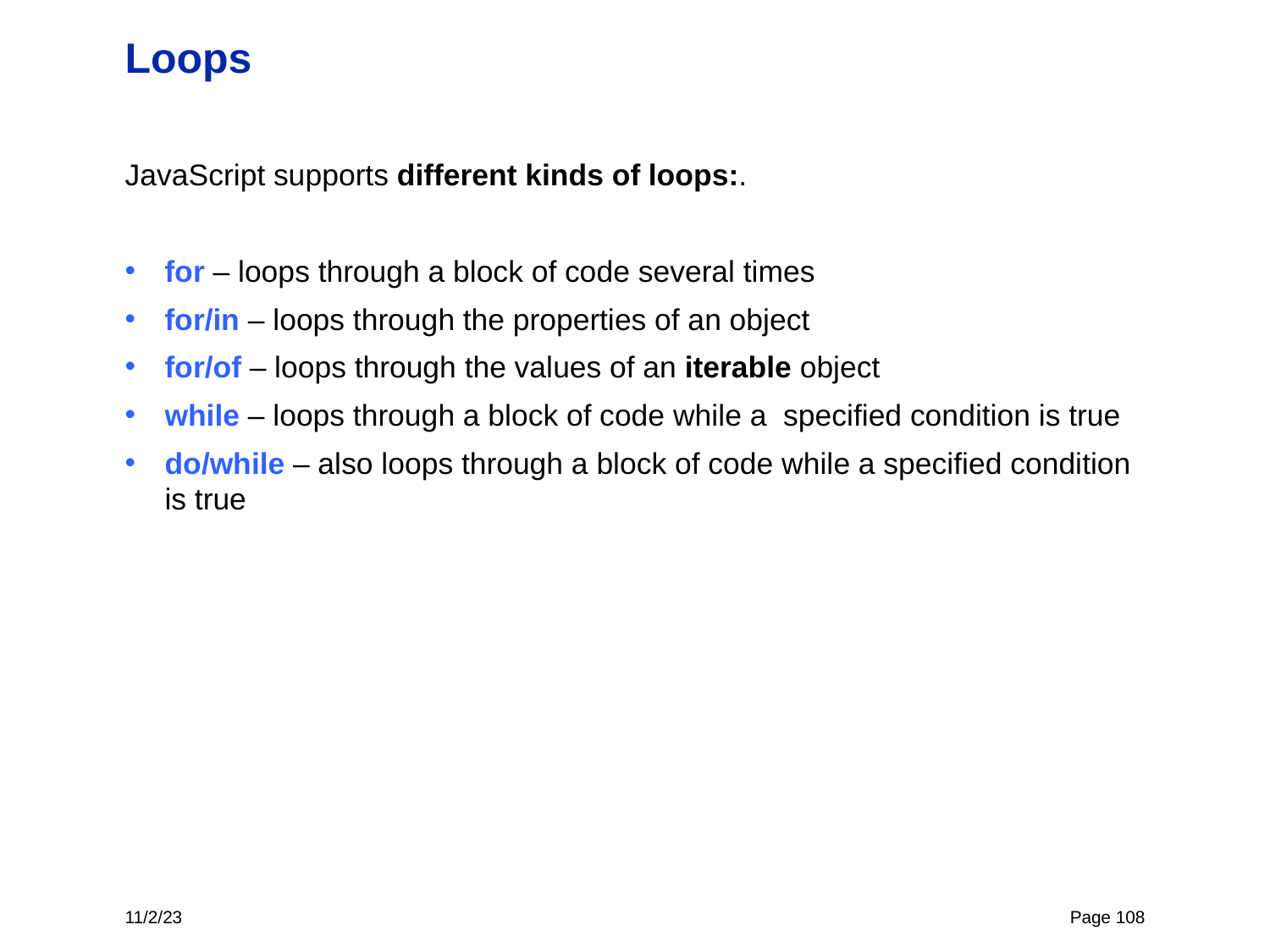

# Loops
JavaScript supports different kinds of loops:.

for – loops through a block of code several times
for/in – loops through the properties of an object
for/of – loops through the values of an iterable object
while – loops through a block of code while a  specified condition is true
do/while – also loops through a block of code while a specified condition is true

11/2/23

Page 108